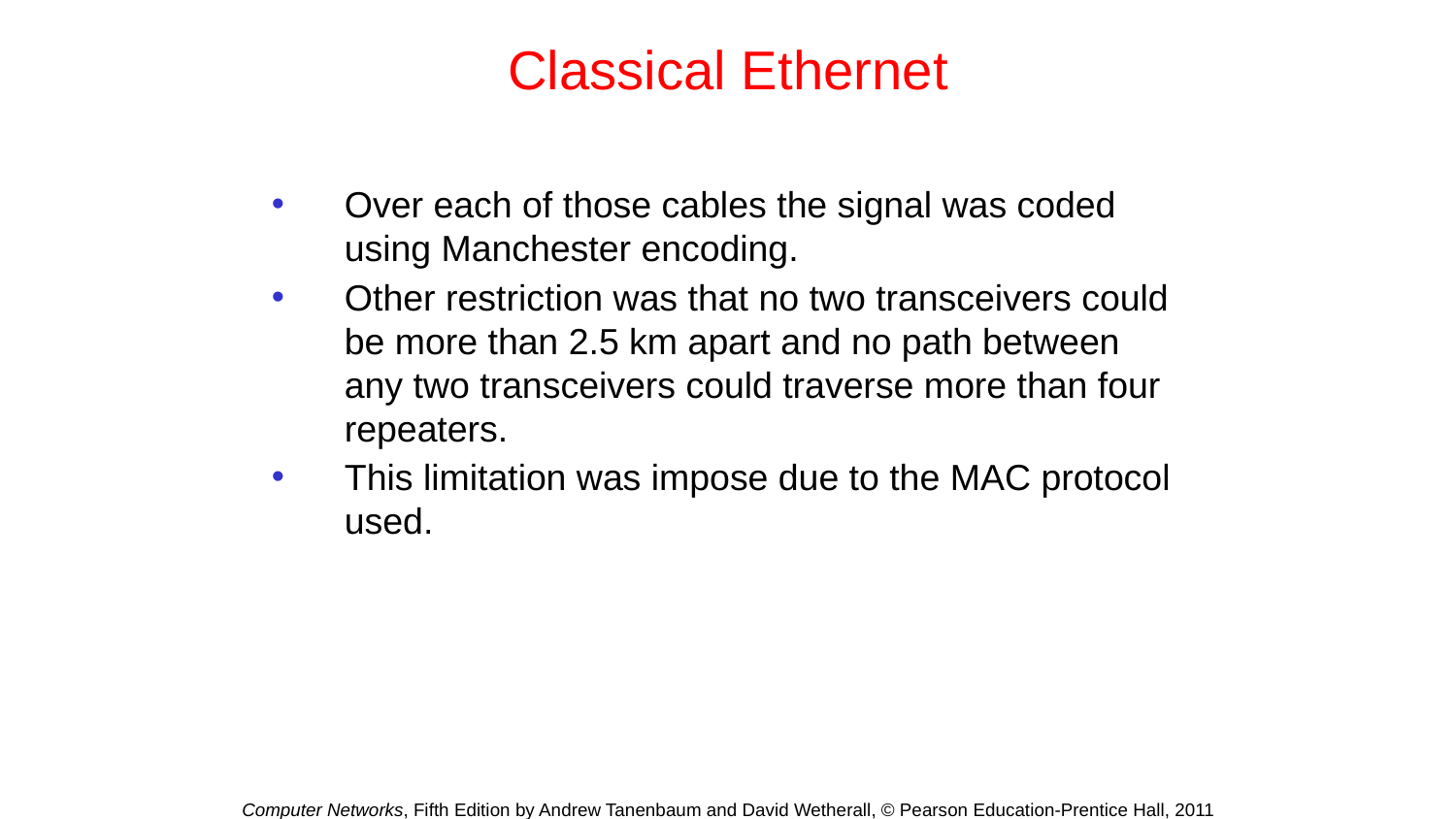

# Classical Ethernet
Over each of those cables the signal was coded using Manchester encoding.
Other restriction was that no two transceivers could be more than 2.5 km apart and no path between any two transceivers could traverse more than four repeaters.
This limitation was impose due to the MAC protocol used.